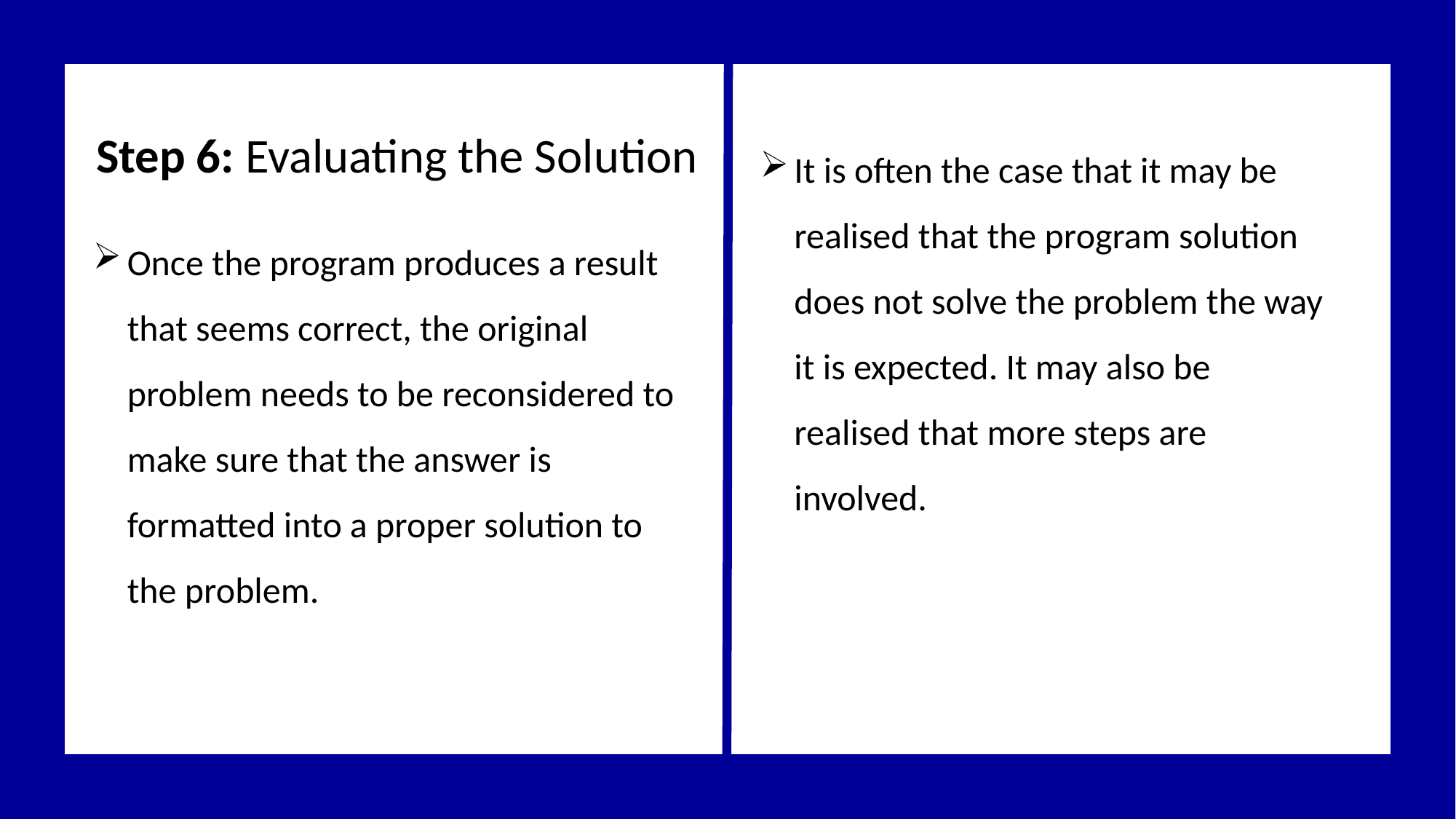

Step 6: Evaluating the Solution
It is often the case that it may be realised that the program solution does not solve the problem the way it is expected. It may also be realised that more steps are involved.
Once the program produces a result that seems correct, the original problem needs to be reconsidered to make sure that the answer is formatted into a proper solution to the problem.